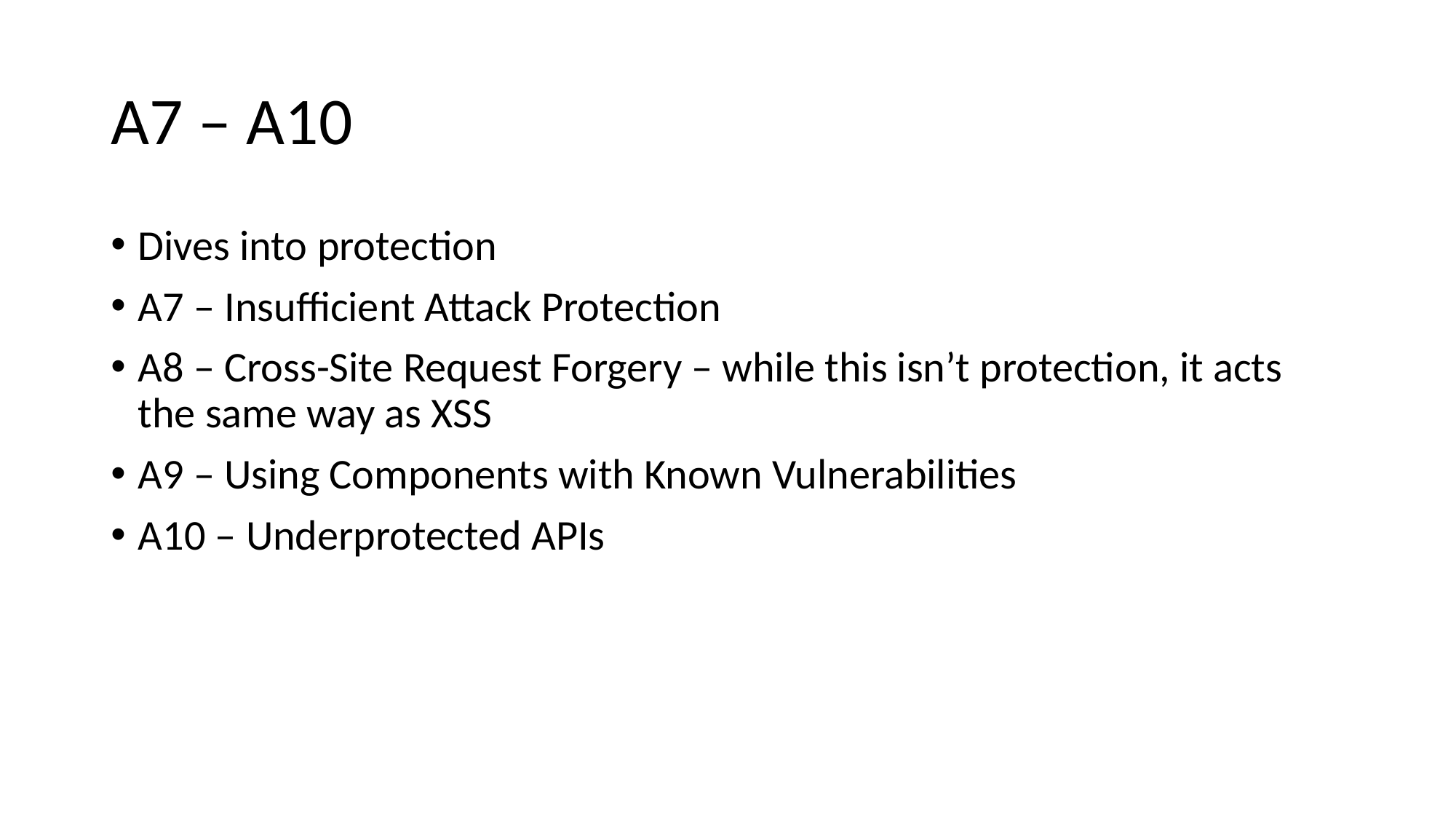

# A7 – A10
Dives into protection
A7 – Insufficient Attack Protection
A8 – Cross-Site Request Forgery – while this isn’t protection, it acts the same way as XSS
A9 – Using Components with Known Vulnerabilities
A10 – Underprotected APIs